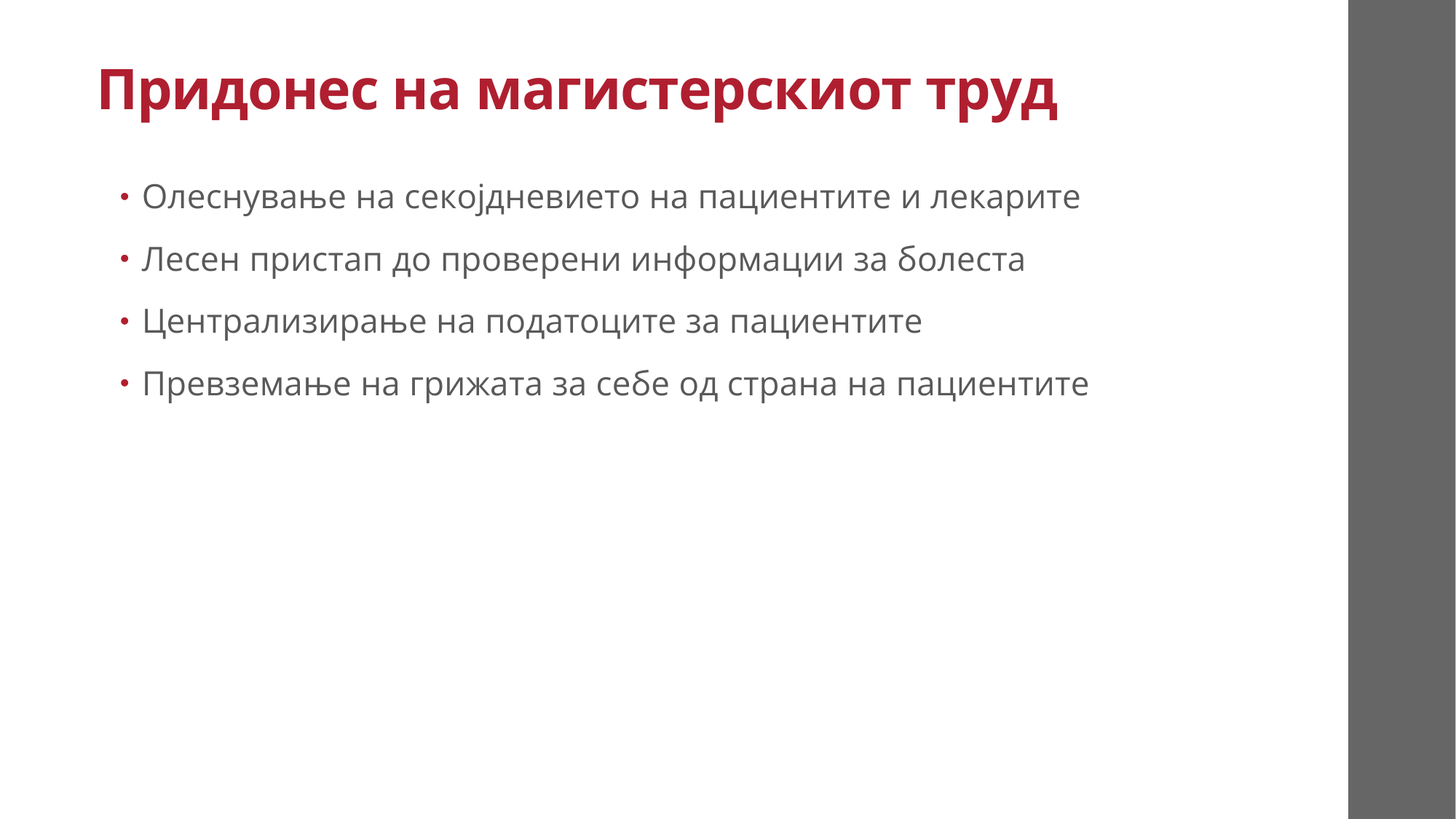

# Придонес на магистерскиот труд
Олеснување на секојдневието на пациентите и лекарите
Лесен пристап до проверени информации за болеста
Централизирање на податоците за пациентите
Превземање на грижата за себе од страна на пациентите